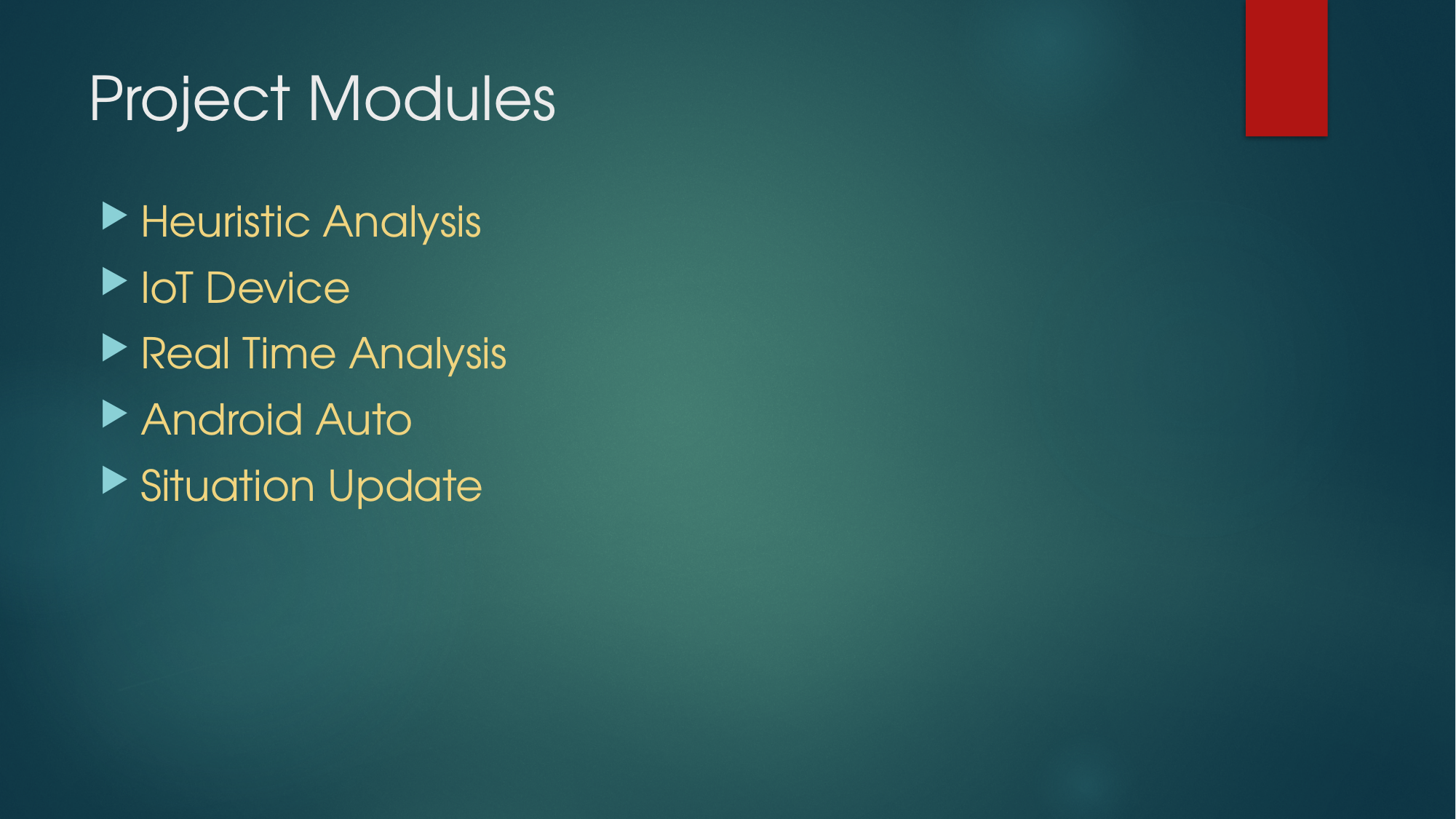

# Project Modules
Heuristic Analysis
IoT Device
Real Time Analysis
Android Auto
Situation Update